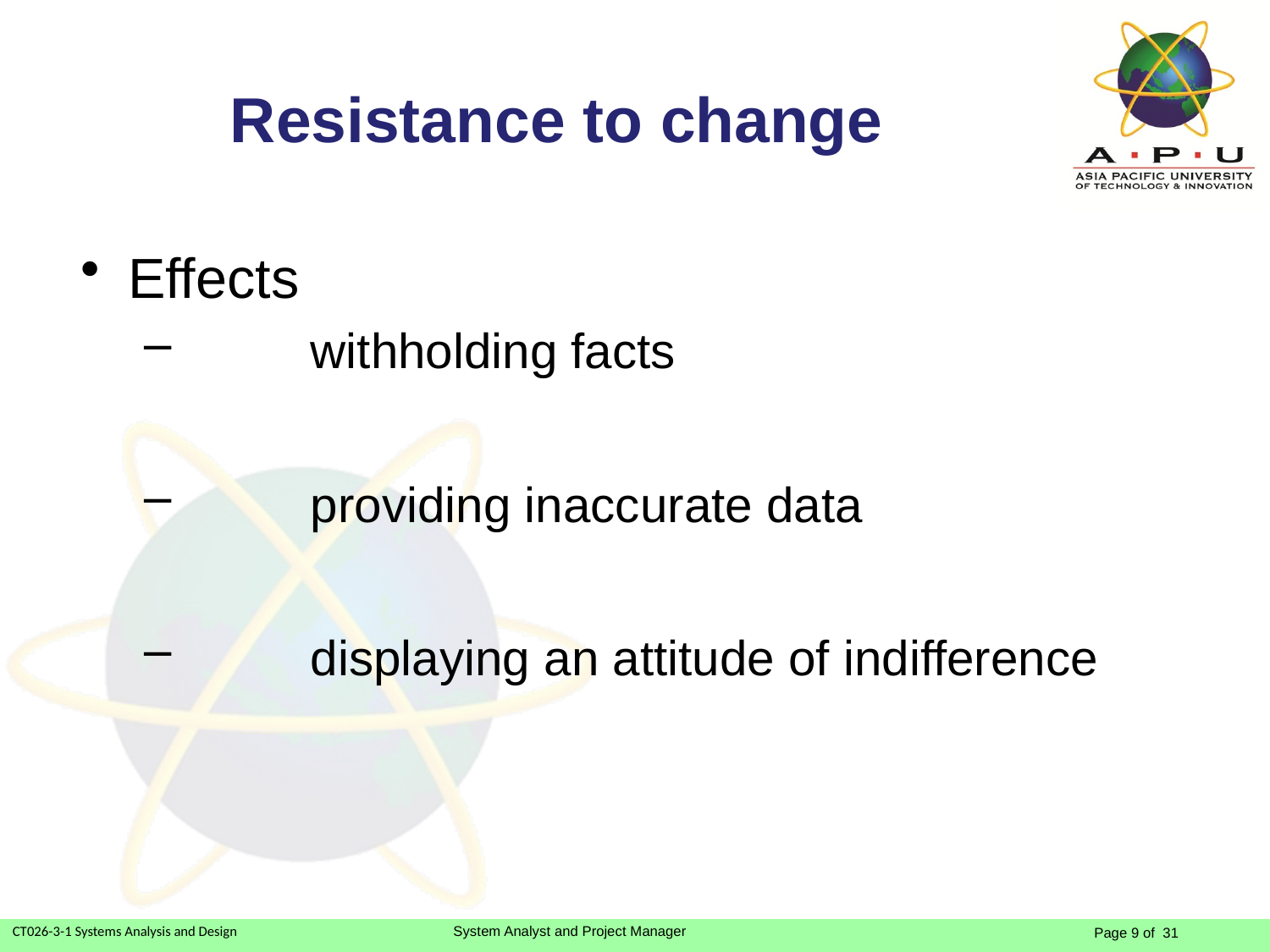

# Resistance to change
Effects
 	withholding facts

 	providing inaccurate data

 	displaying an attitude of indifference